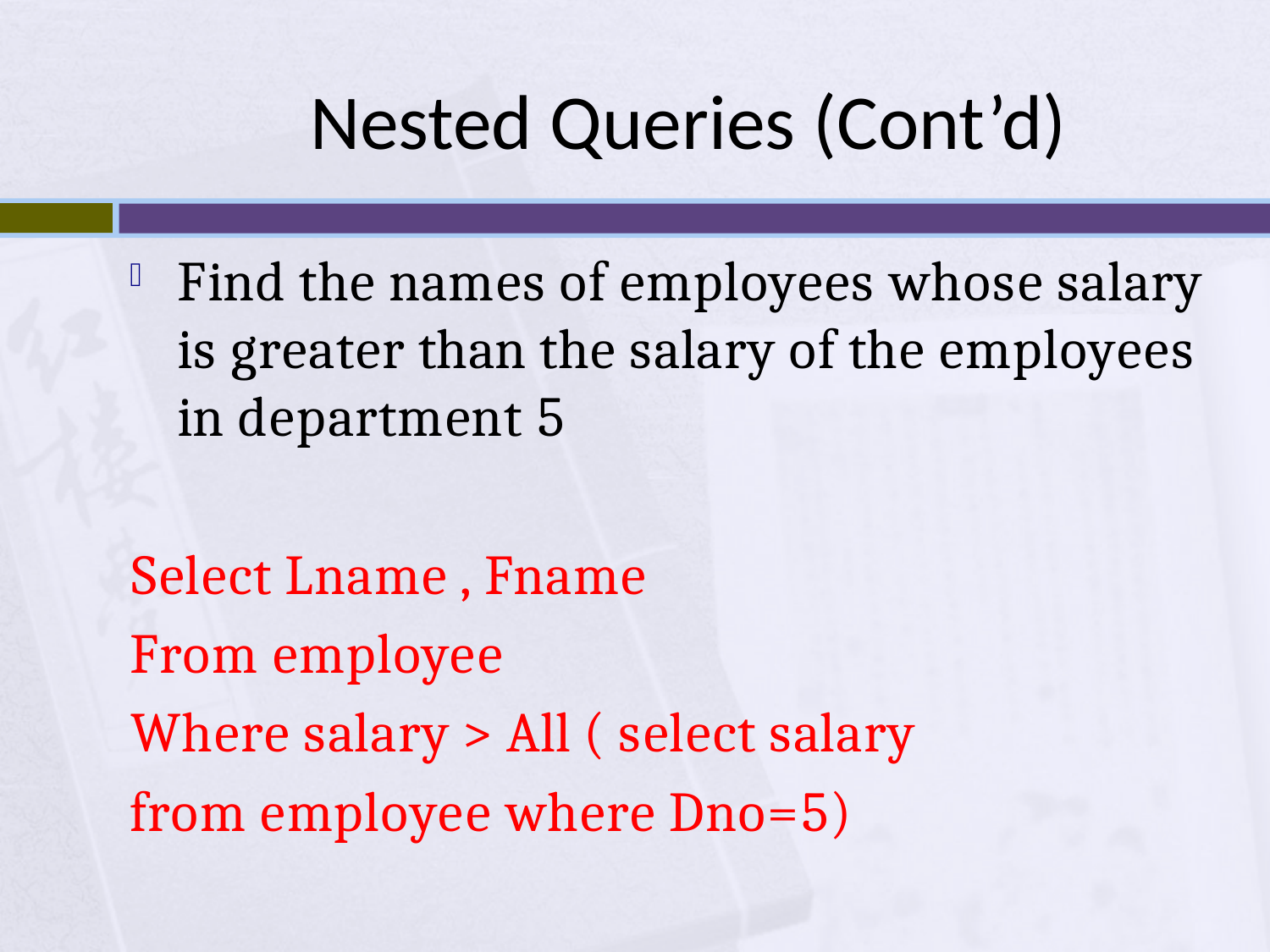

# Nested Queries (Cont’d)
Find the names of employees whose salary is greater than the salary of the employees in department 5

Select Lname , Fname
From employee
Where salary > All ( select salary
from employee where Dno=5)